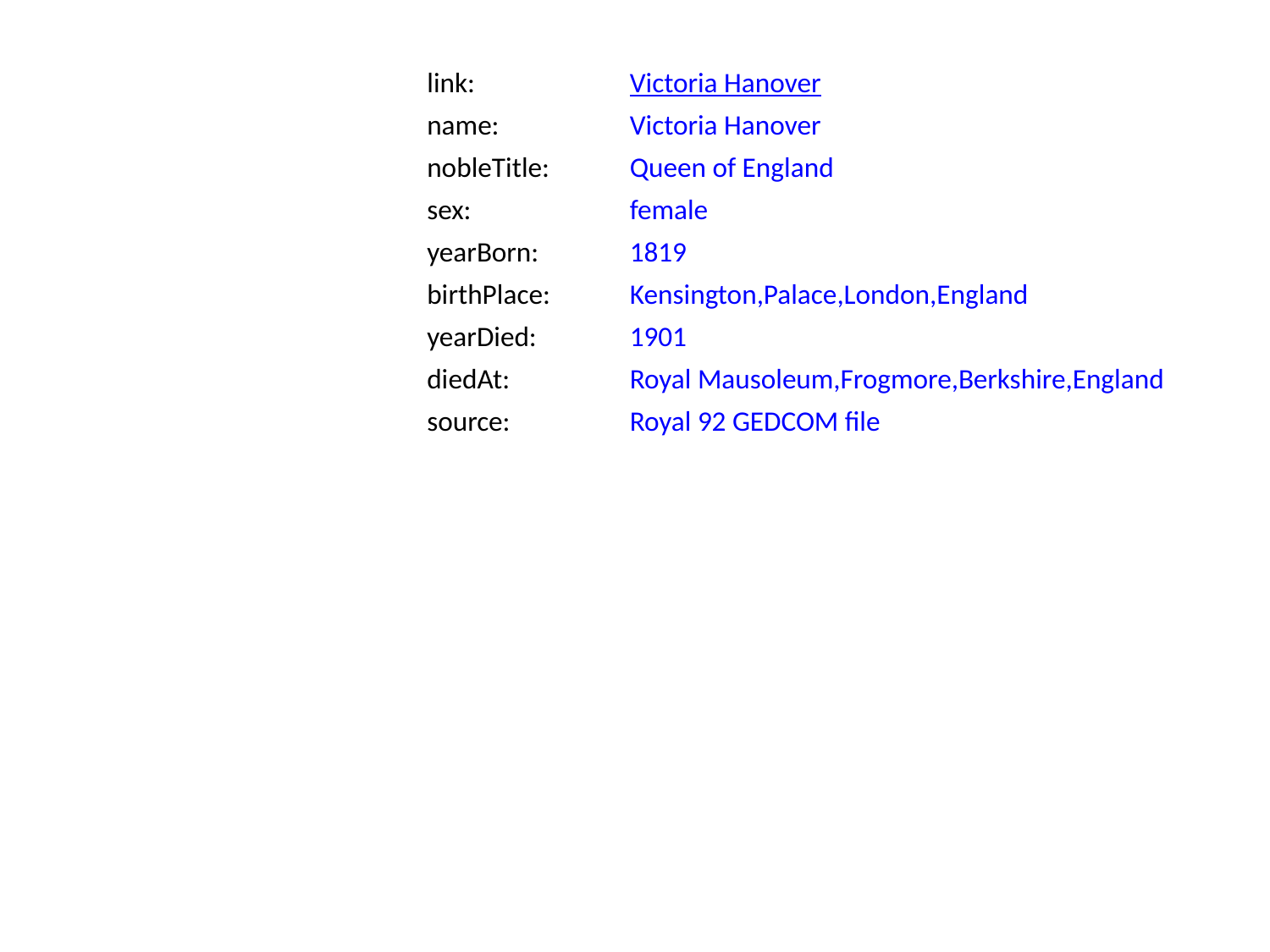

link:

Victoria Hanover

name:

Victoria Hanover

nobleTitle:

Queen of England

sex:

female

yearBorn:

1819

birthPlace:

Kensington,Palace,London,England

yearDied:

1901

diedAt:

Royal Mausoleum,Frogmore,Berkshire,England

source:

Royal 92 GEDCOM file